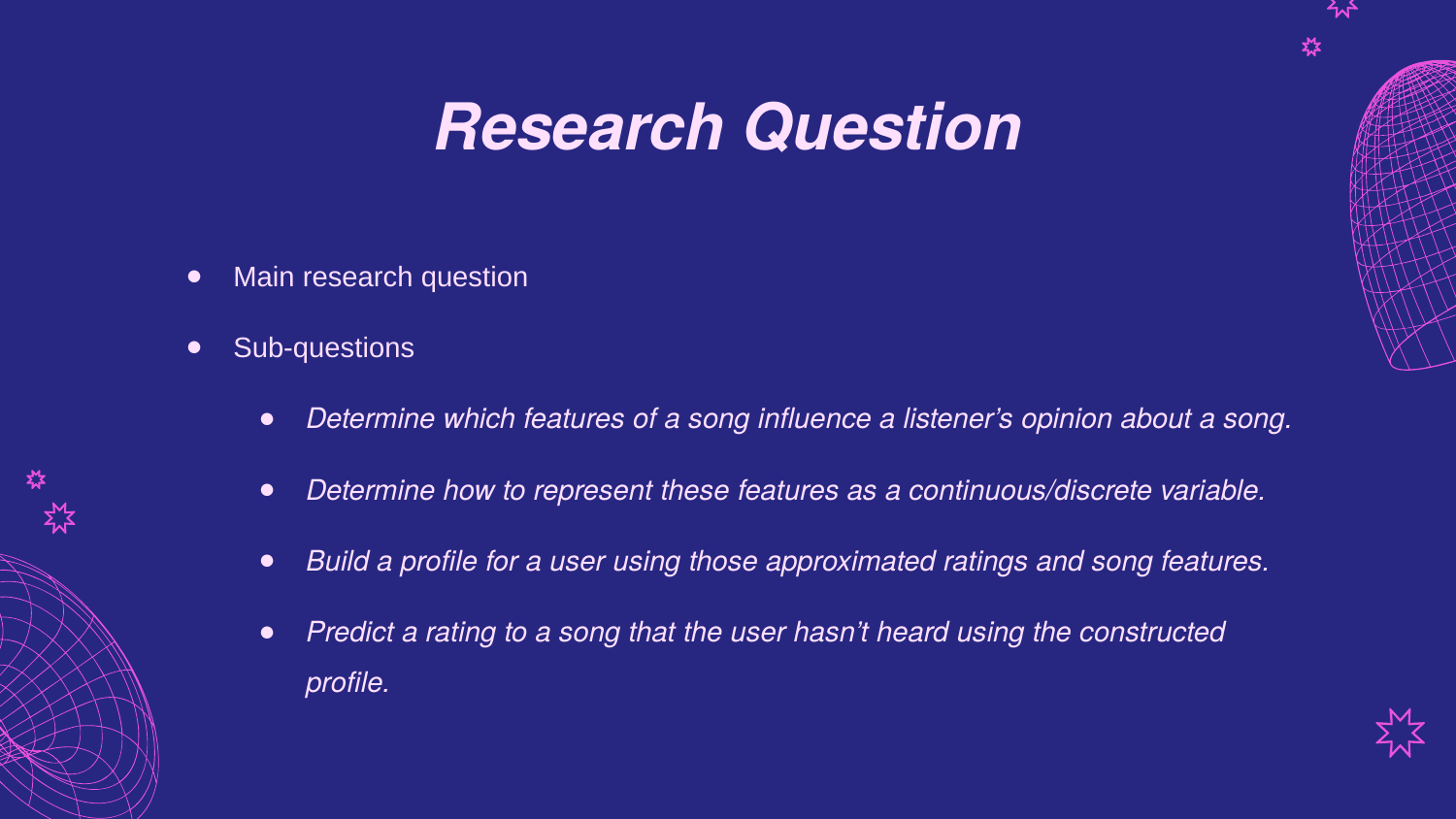

# Research Question
Main research question
Sub-questions
Determine which features of a song influence a listener’s opinion about a song.
Determine how to represent these features as a continuous/discrete variable.
Build a profile for a user using those approximated ratings and song features.
Predict a rating to a song that the user hasn’t heard using the constructed profile.